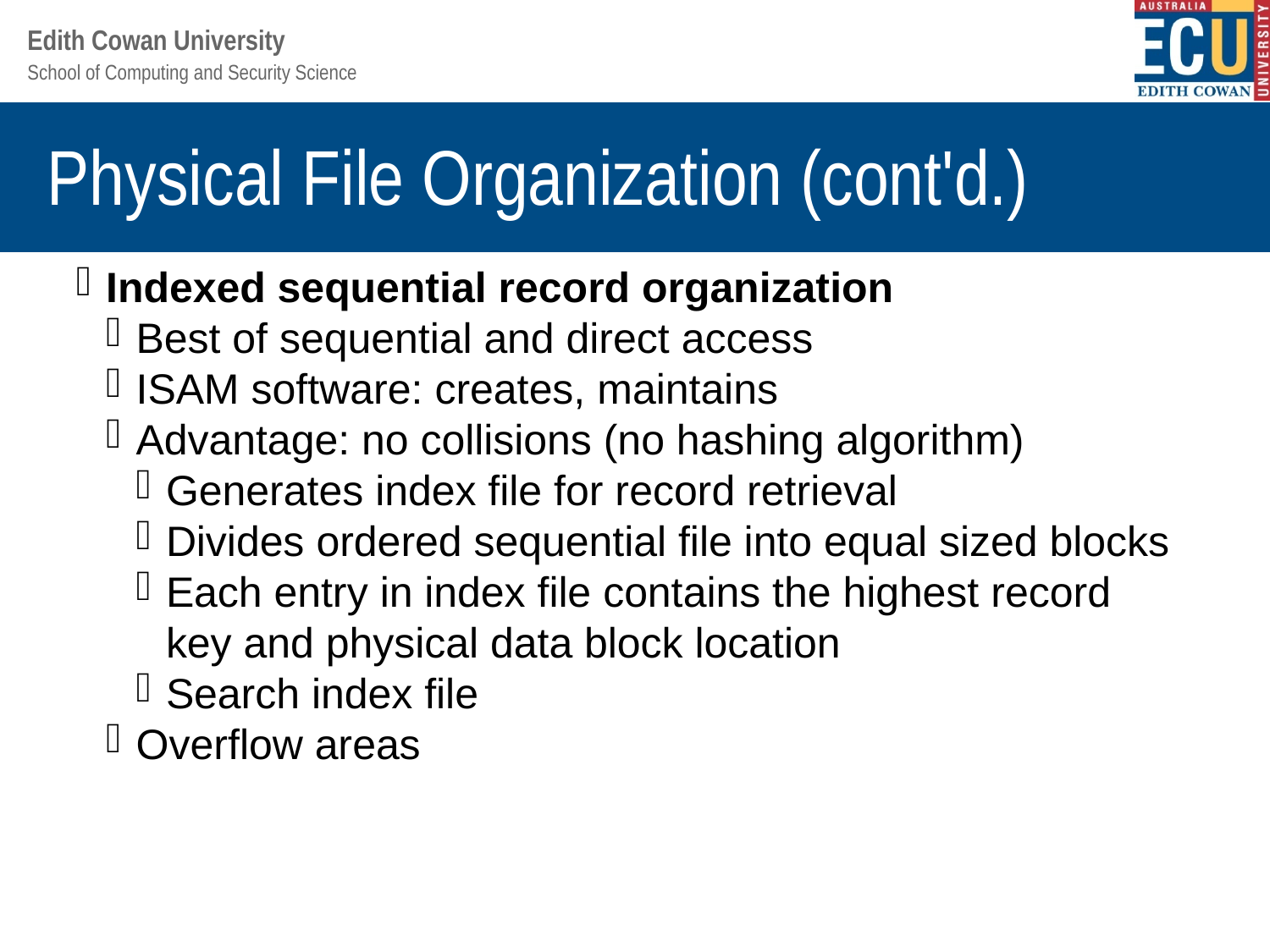

Physical File Organization (cont'd.)
Indexed sequential record organization
Best of sequential and direct access
ISAM software: creates, maintains
Advantage: no collisions (no hashing algorithm)
Generates index file for record retrieval
Divides ordered sequential file into equal sized blocks
Each entry in index file contains the highest record key and physical data block location
Search index file
Overflow areas